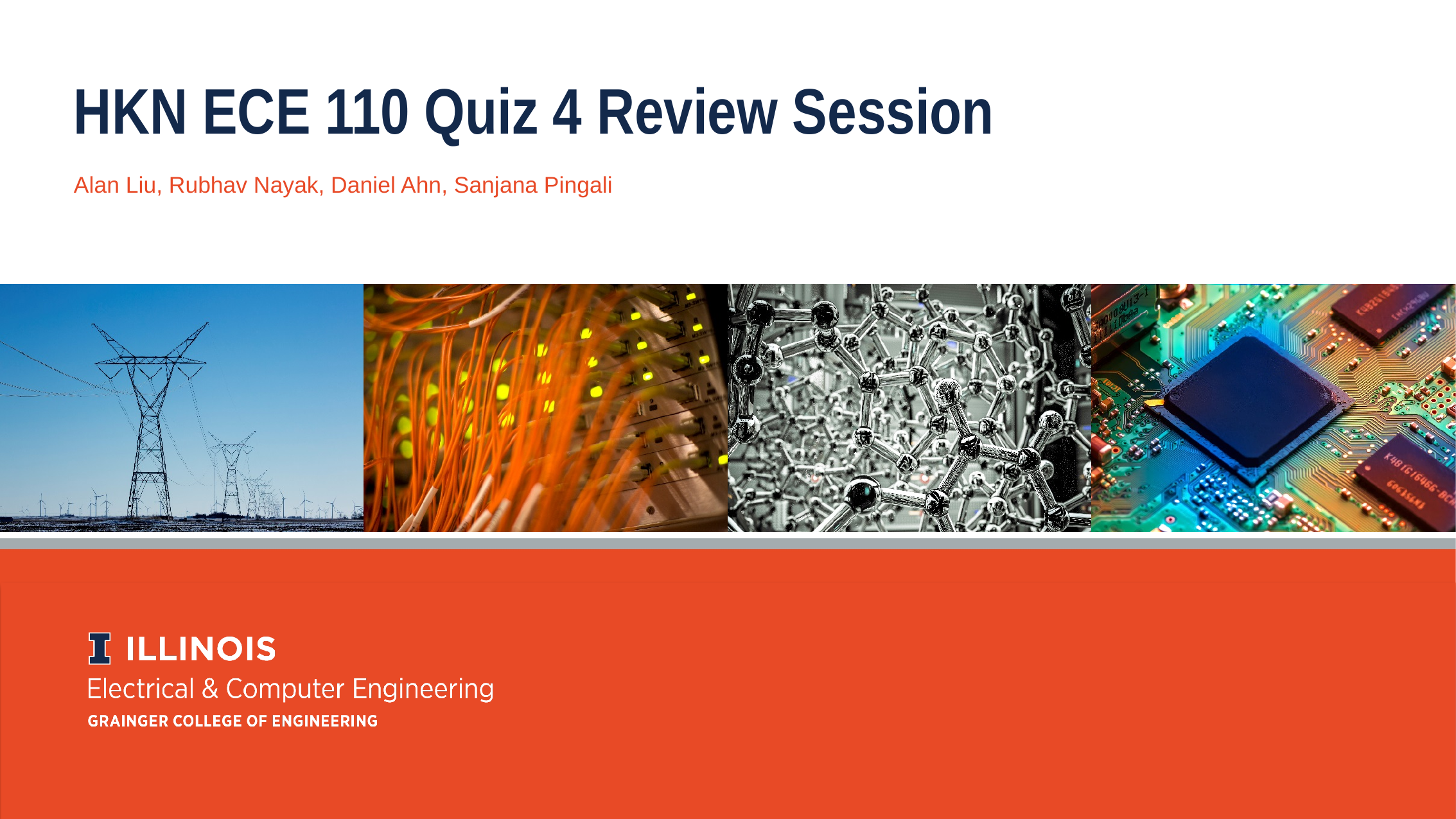

HKN ECE 110 Quiz 4 Review Session
Alan Liu, Rubhav Nayak, Daniel Ahn, Sanjana Pingali